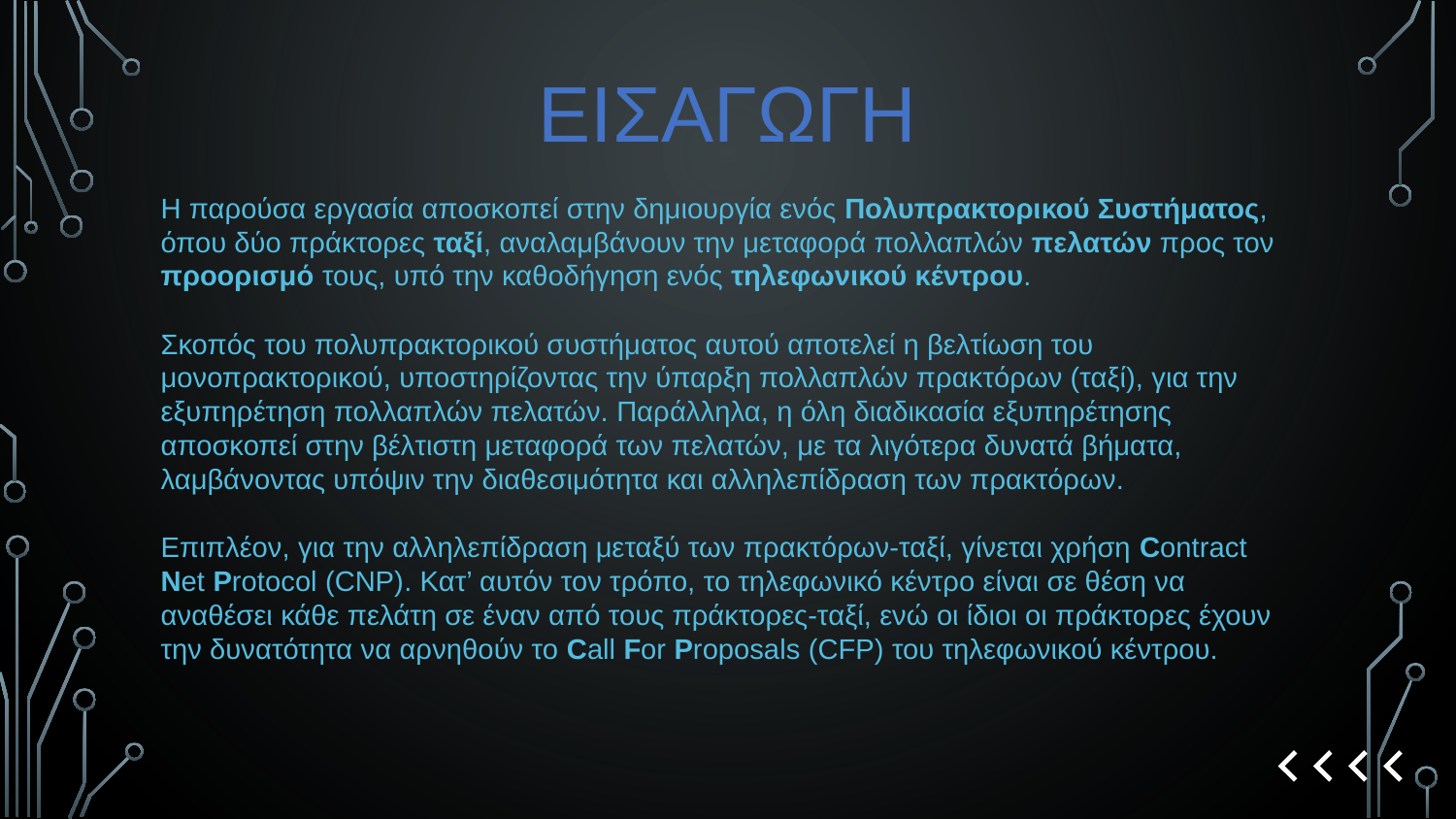

# ΕΙΣΑΓωγη
Η παρούσα εργασία αποσκοπεί στην δημιουργία ενός Πολυπρακτορικού Συστήματος, όπου δύο πράκτορες ταξί, αναλαμβάνουν την μεταφορά πολλαπλών πελατών προς τον προορισμό τους, υπό την καθοδήγηση ενός τηλεφωνικού κέντρου.

Σκοπός του πολυπρακτορικού συστήματος αυτού αποτελεί η βελτίωση του μονοπρακτορικού, υποστηρίζοντας την ύπαρξη πολλαπλών πρακτόρων (ταξί), για την εξυπηρέτηση πολλαπλών πελατών. Παράλληλα, η όλη διαδικασία εξυπηρέτησης αποσκοπεί στην βέλτιστη μεταφορά των πελατών, με τα λιγότερα δυνατά βήματα, λαμβάνοντας υπόψιν την διαθεσιμότητα και αλληλεπίδραση των πρακτόρων.

Επιπλέον, για την αλληλεπίδραση μεταξύ των πρακτόρων-ταξί, γίνεται χρήση Contract Net Protocol (CNP). Κατ’ αυτόν τον τρόπο, το τηλεφωνικό κέντρο είναι σε θέση να αναθέσει κάθε πελάτη σε έναν από τους πράκτορες-ταξί, ενώ οι ίδιοι οι πράκτορες έχουν την δυνατότητα να αρνηθούν το Call For Proposals (CFP) του τηλεφωνικού κέντρου.